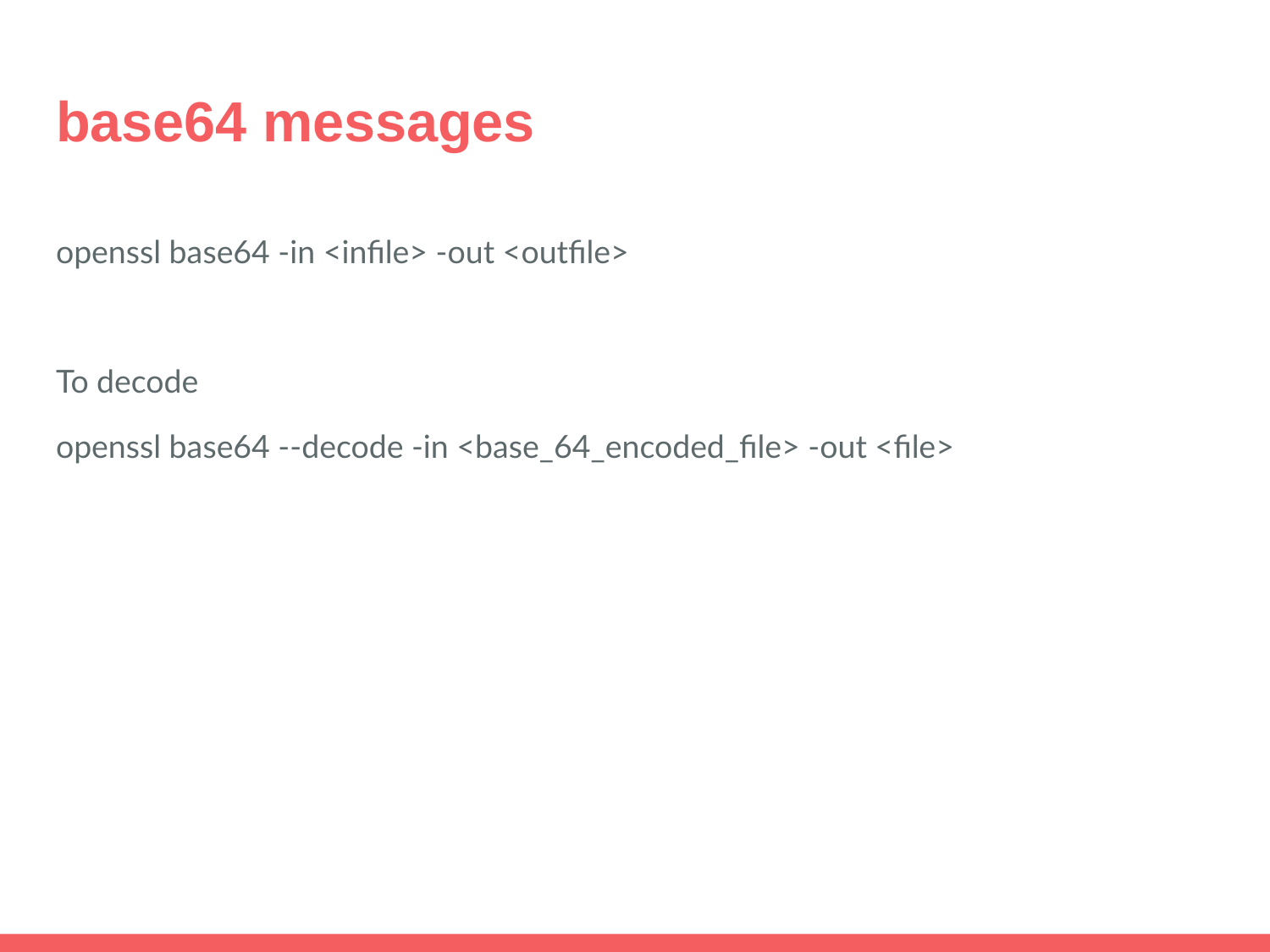

# base64 messages
openssl base64 -in <infile> -out <outfile>

To decode
openssl base64 --decode -in <base_64_encoded_file> -out <file>